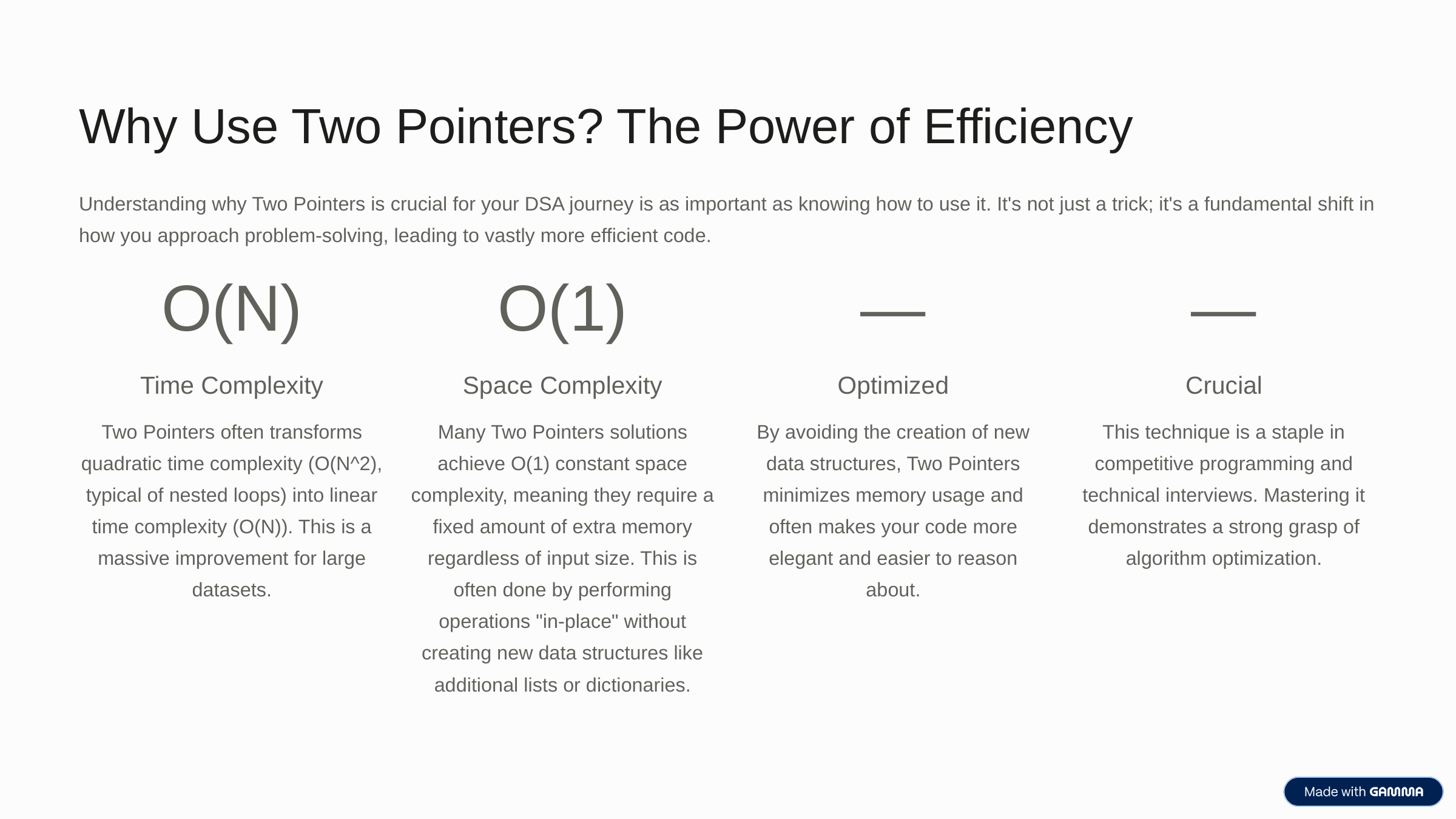

Why Use Two Pointers? The Power of Efficiency
Understanding why Two Pointers is crucial for your DSA journey is as important as knowing how to use it. It's not just a trick; it's a fundamental shift in how you approach problem-solving, leading to vastly more efficient code.
O(N)
O(1)
—
—
Time Complexity
Space Complexity
Optimized
Crucial
Two Pointers often transforms quadratic time complexity (O(N^2), typical of nested loops) into linear time complexity (O(N)). This is a massive improvement for large datasets.
Many Two Pointers solutions achieve O(1) constant space complexity, meaning they require a fixed amount of extra memory regardless of input size. This is often done by performing operations "in-place" without creating new data structures like additional lists or dictionaries.
By avoiding the creation of new data structures, Two Pointers minimizes memory usage and often makes your code more elegant and easier to reason about.
This technique is a staple in competitive programming and technical interviews. Mastering it demonstrates a strong grasp of algorithm optimization.